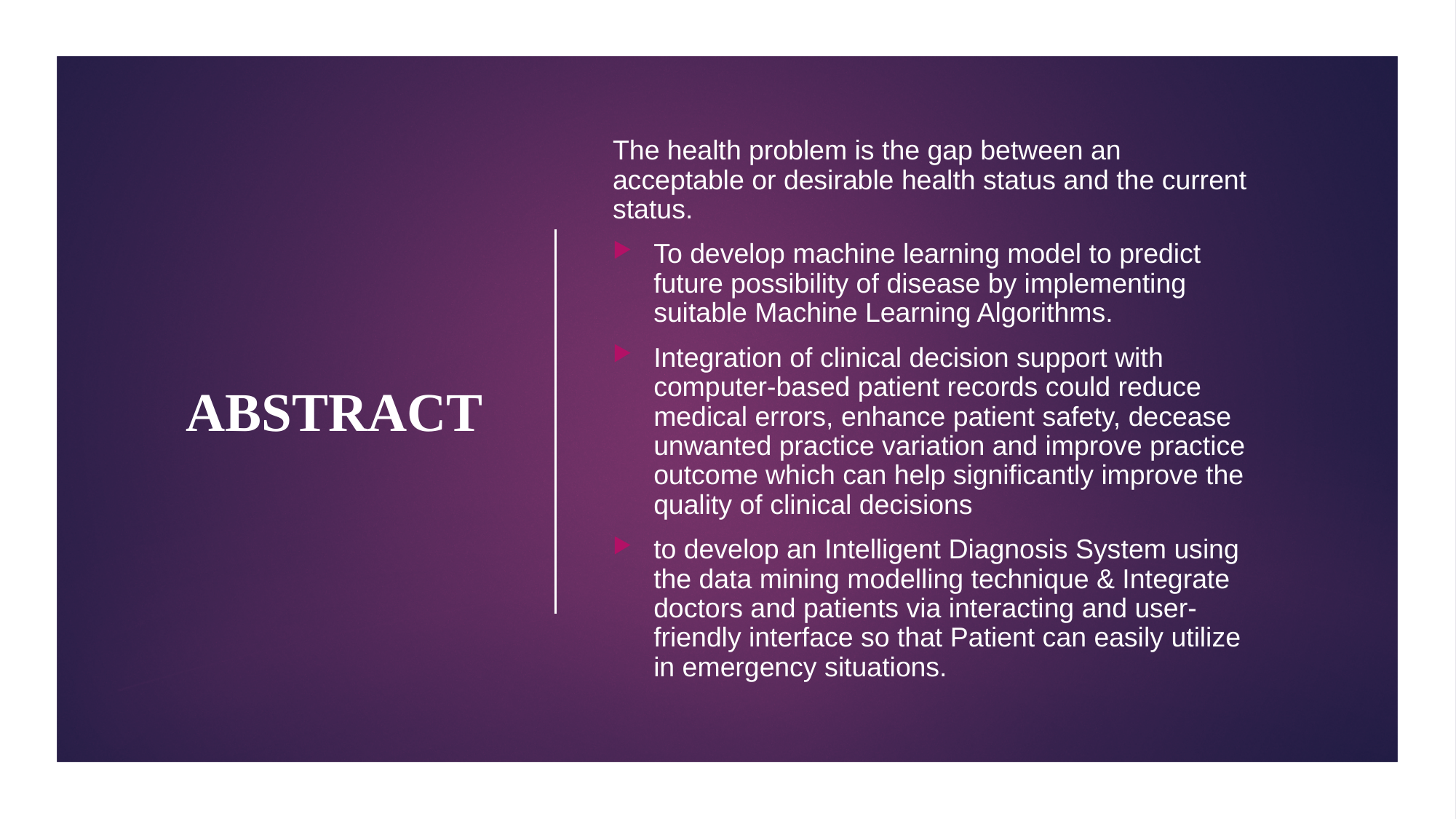

# ABSTRACT
The health problem is the gap between an acceptable or desirable health status and the current status.
To develop machine learning model to predict future possibility of disease by implementing suitable Machine Learning Algorithms.
Integration of clinical decision support with computer-based patient records could reduce medical errors, enhance patient safety, decease unwanted practice variation and improve practice outcome which can help significantly improve the quality of clinical decisions
to develop an Intelligent Diagnosis System using the data mining modelling technique & Integrate doctors and patients via interacting and user-friendly interface so that Patient can easily utilize in emergency situations.